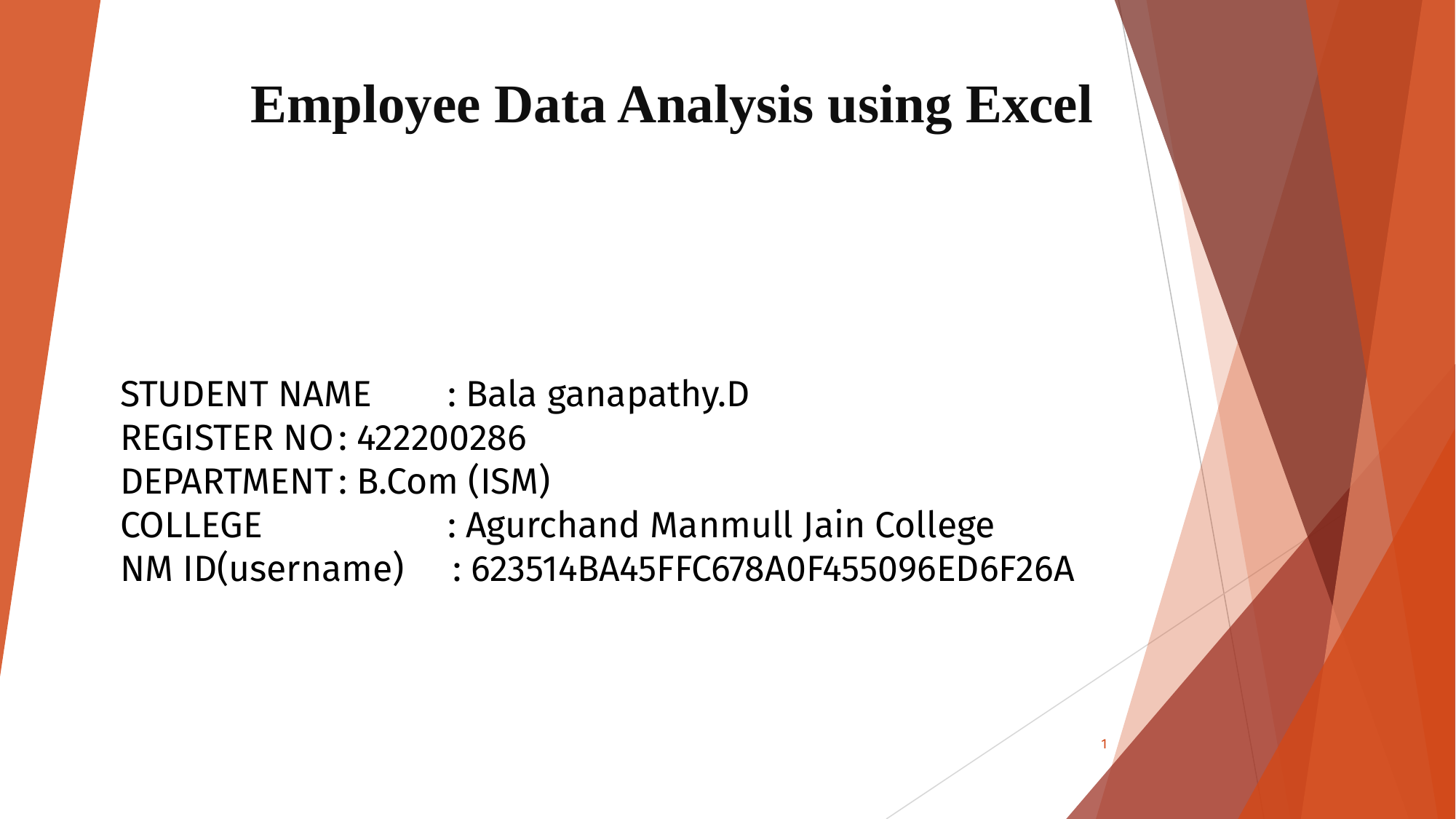

# Employee Data Analysis using Excel
STUDENT NAME	: Bala ganapathy.D
REGISTER NO	: 422200286
DEPARTMENT	: B.Com (ISM)
COLLEGE		: Agurchand Manmull Jain College
NM ID(username)     : 623514BA45FFC678A0F455096ED6F26A
1